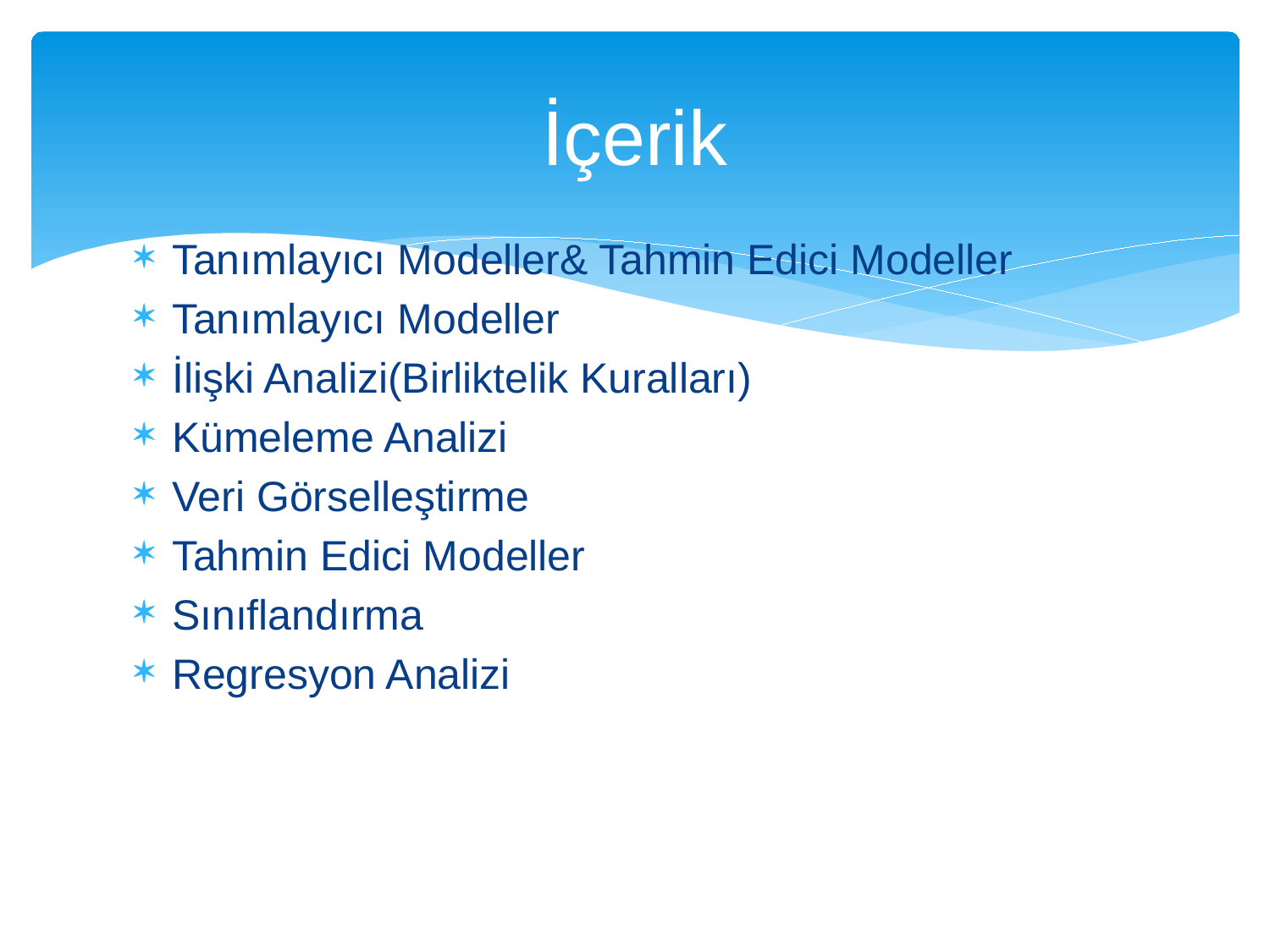

# İçerik
Tanımlayıcı Modeller& Tahmin Edici Modeller
Tanımlayıcı Modeller
İlişki Analizi(Birliktelik Kuralları)
Kümeleme Analizi
Veri Görselleştirme
Tahmin Edici Modeller
Sınıflandırma
Regresyon Analizi